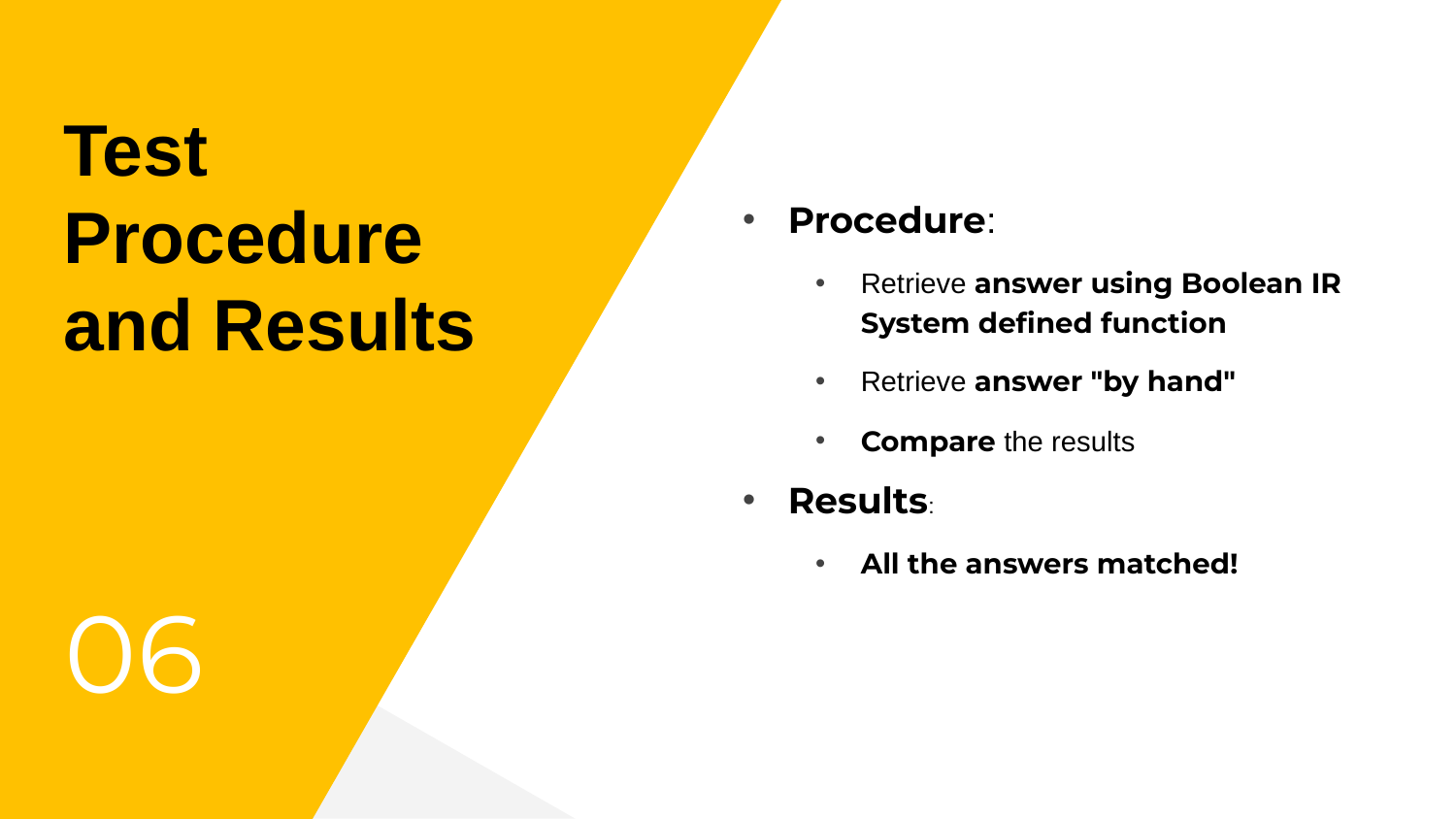

# Test Procedure and Results
Procedure:
Retrieve answer using Boolean IR System defined function
Retrieve answer "by hand"
Compare the results
Results:
All the answers matched!
06